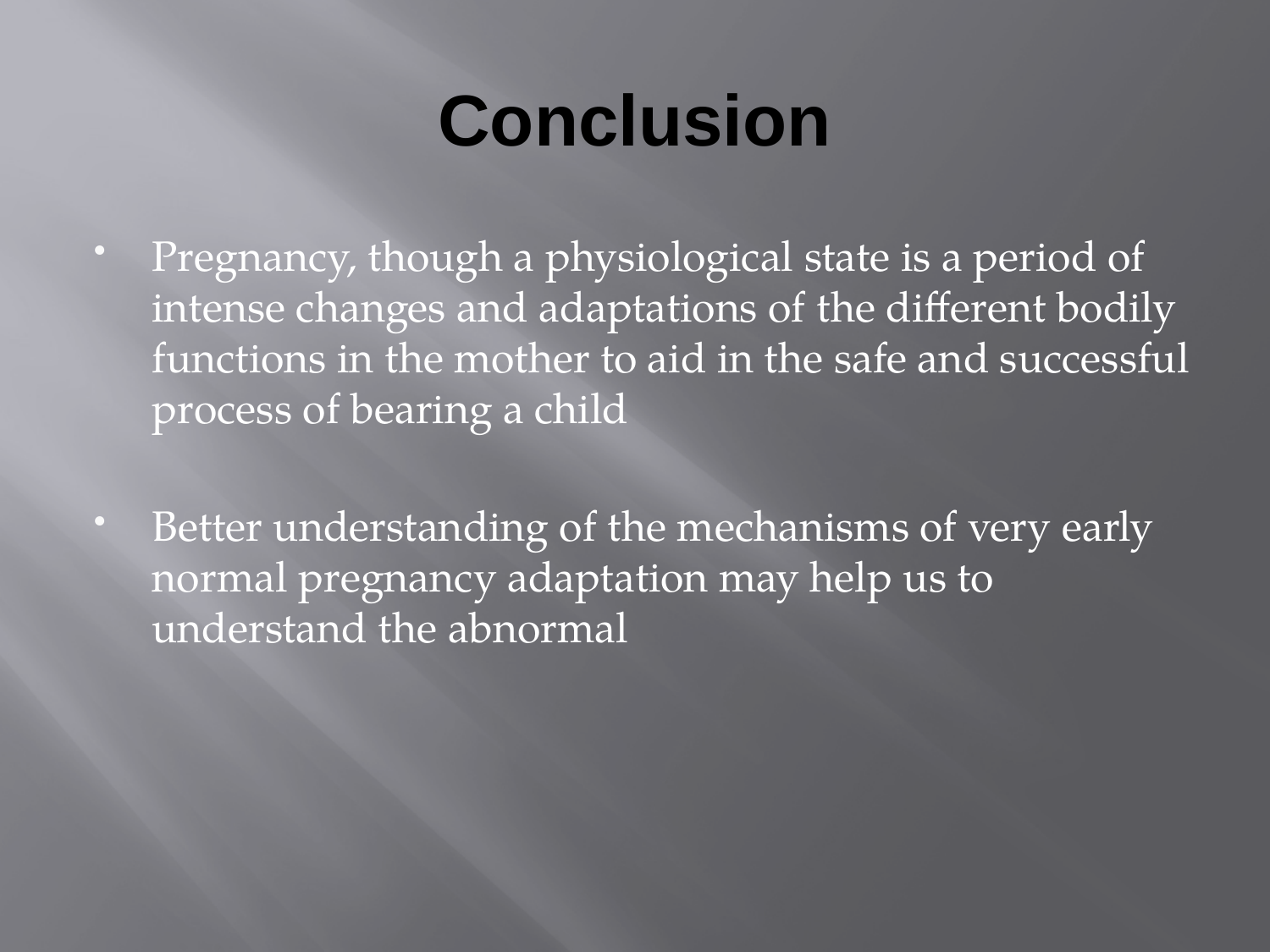

# Conclusion
Pregnancy, though a physiological state is a period of intense changes and adaptations of the different bodily functions in the mother to aid in the safe and successful process of bearing a child

Better understanding of the mechanisms of very early normal pregnancy adaptation may help us to understand the abnormal